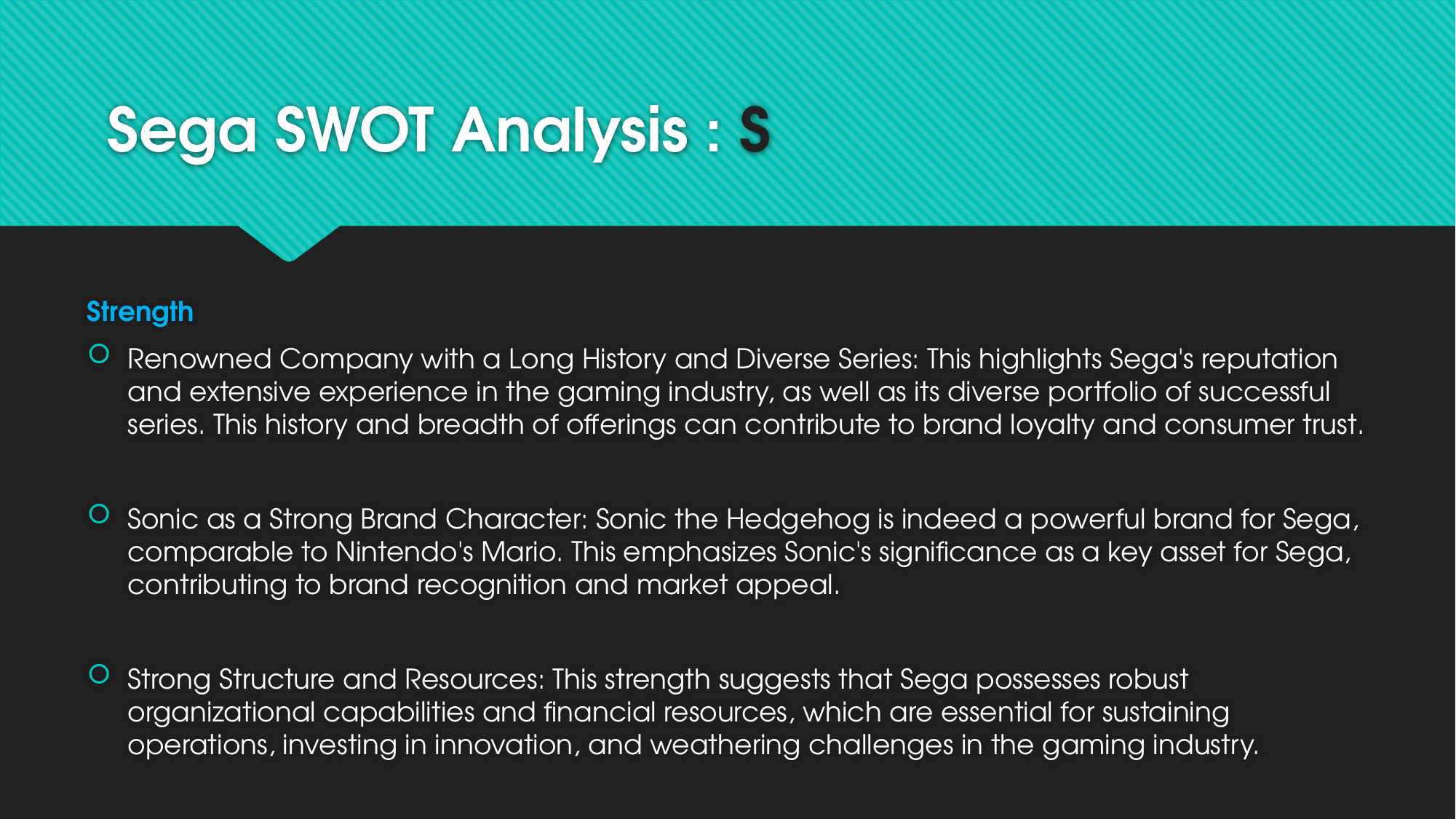

# Sega SWOT Analysis : S
Strength
Renowned Company with a Long History and Diverse Series: This highlights Sega's reputation and extensive experience in the gaming industry, as well as its diverse portfolio of successful series. This history and breadth of offerings can contribute to brand loyalty and consumer trust.

Sonic as a Strong Brand Character: Sonic the Hedgehog is indeed a powerful brand for Sega, comparable to Nintendo's Mario. This emphasizes Sonic's significance as a key asset for Sega, contributing to brand recognition and market appeal.

Strong Structure and Resources: This strength suggests that Sega possesses robust organizational capabilities and financial resources, which are essential for sustaining operations, investing in innovation, and weathering challenges in the gaming industry.